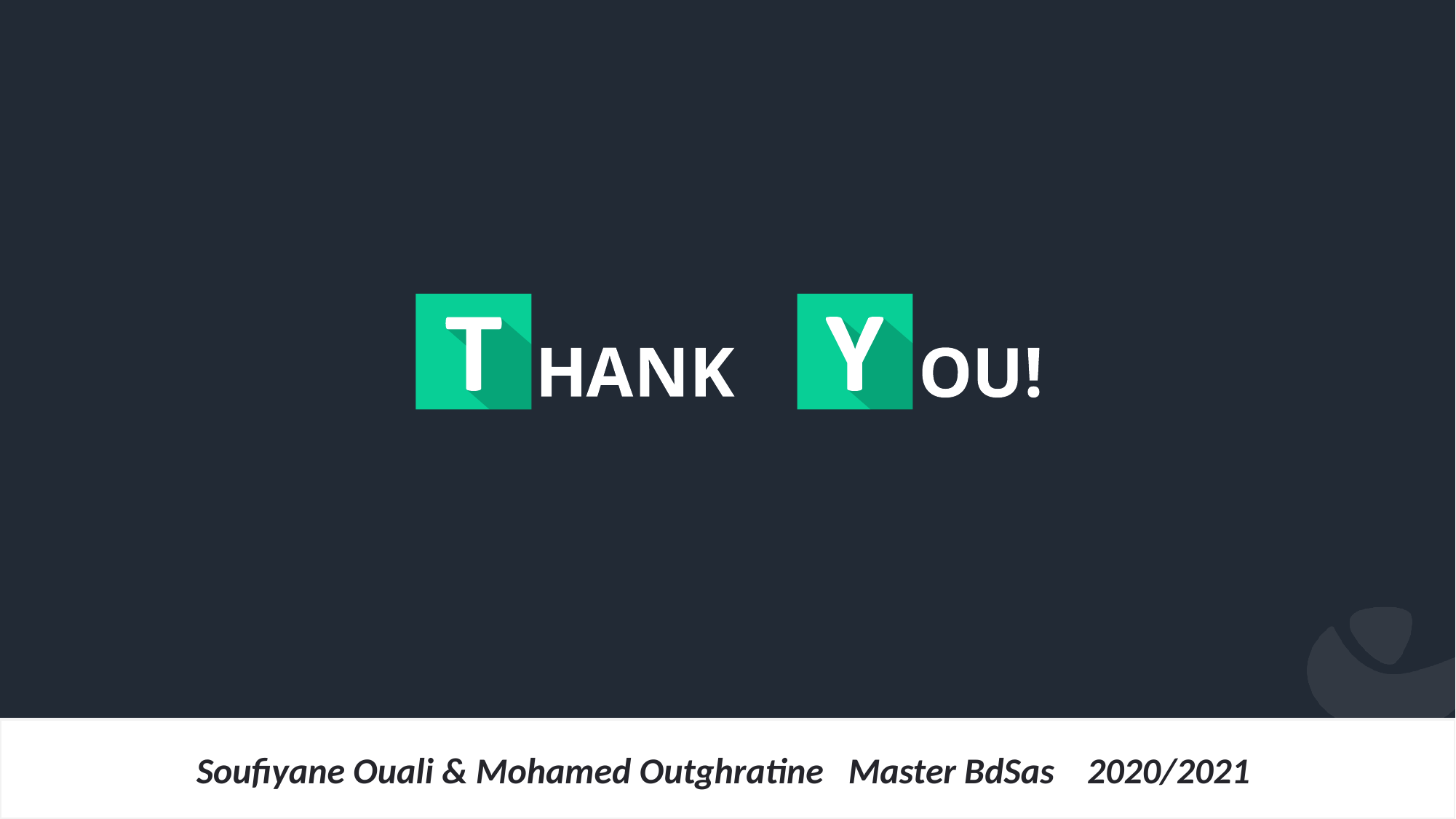

Soufiyane Ouali & Mohamed Outghratine   Master BdSas    2020/2021